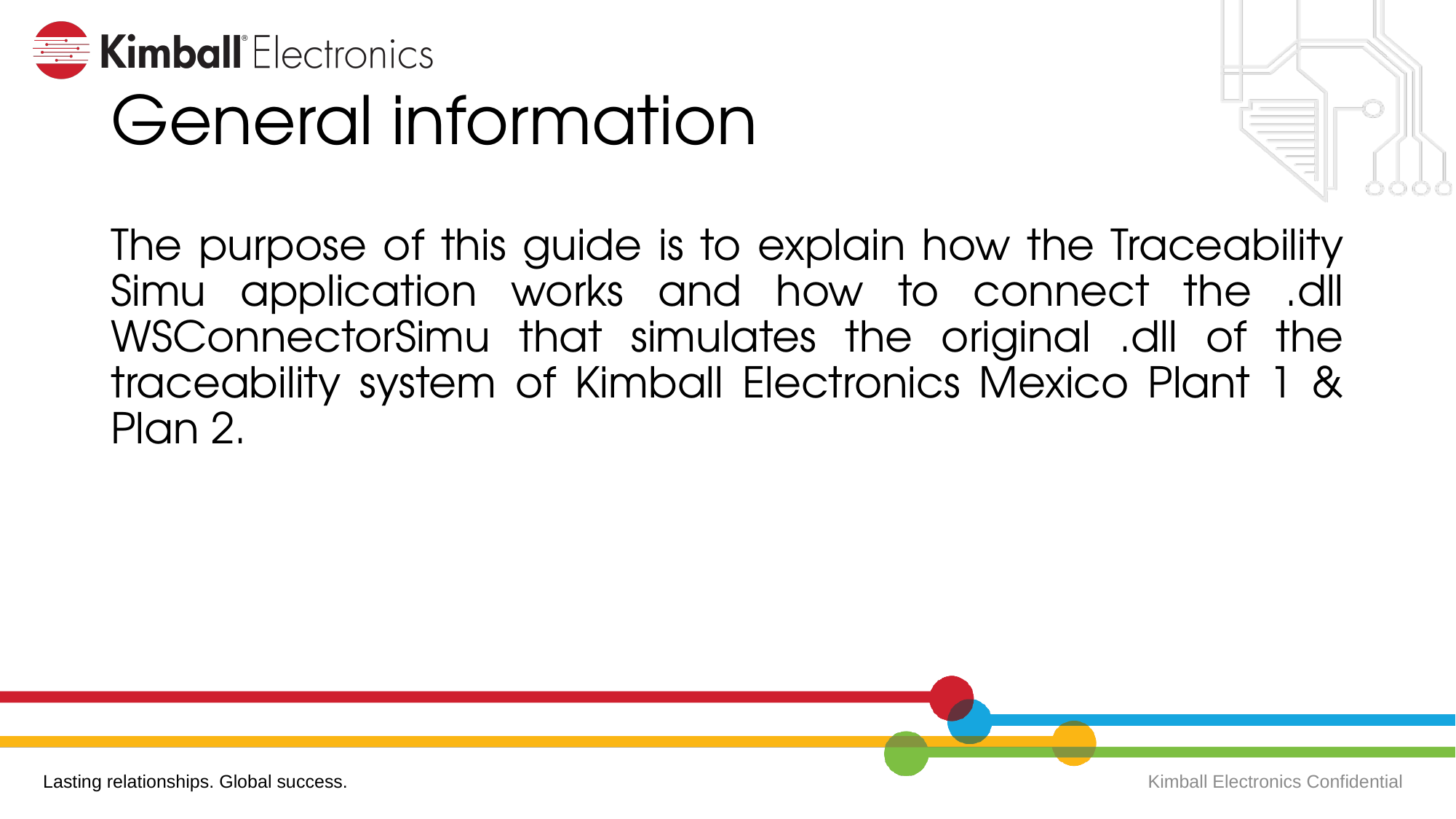

# General information
The purpose of this guide is to explain how the Traceability Simu application works and how to connect the .dll WSConnectorSimu that simulates the original .dll of the traceability system of Kimball Electronics Mexico Plant 1 & Plan 2.